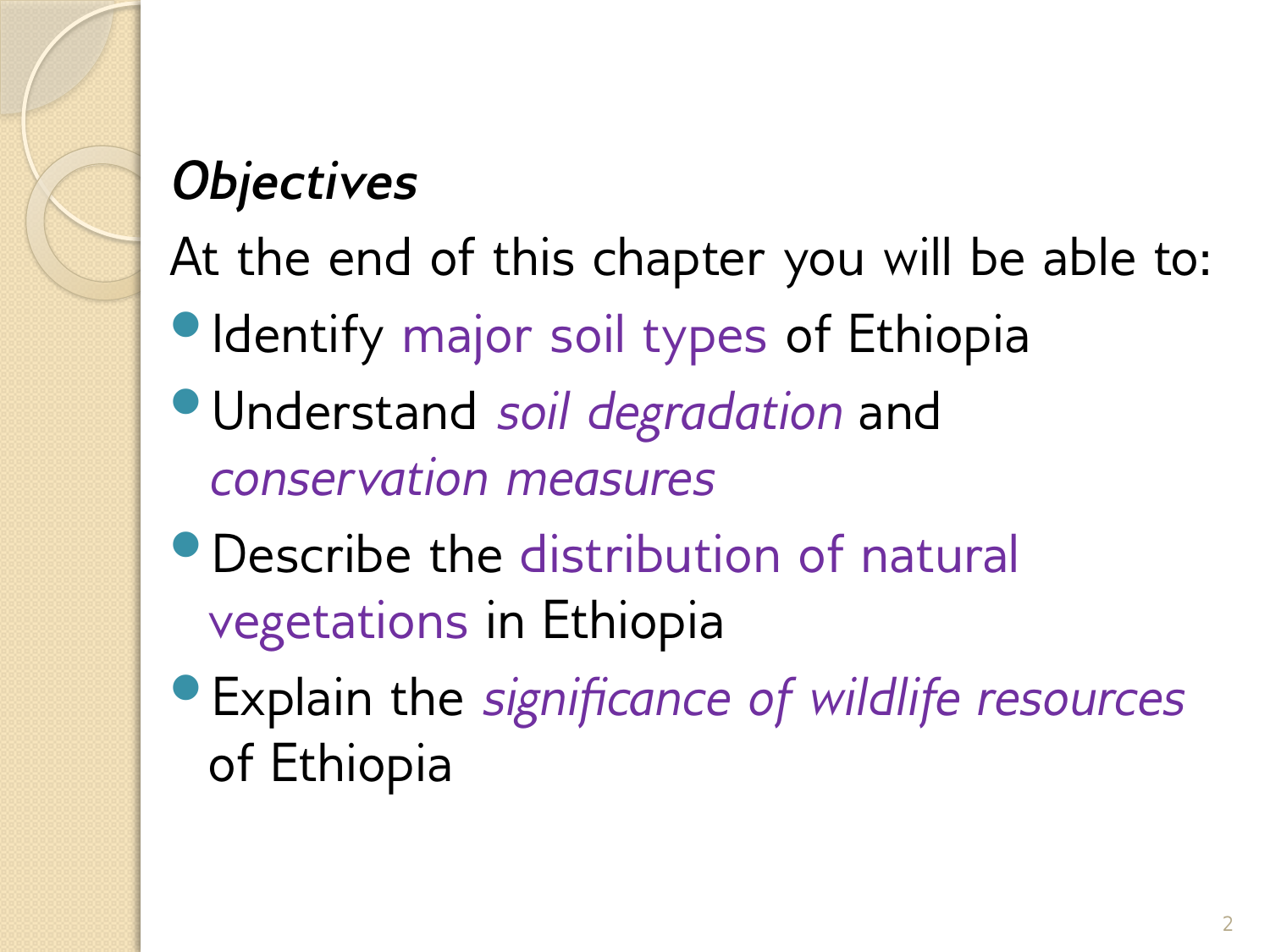

Objectives
At the end of this chapter you will be able to:
Identify major soil types of Ethiopia
Understand soil degradation and conservation measures
Describe the distribution of natural vegetations in Ethiopia
Explain the significance of wildlife resources of Ethiopia
2